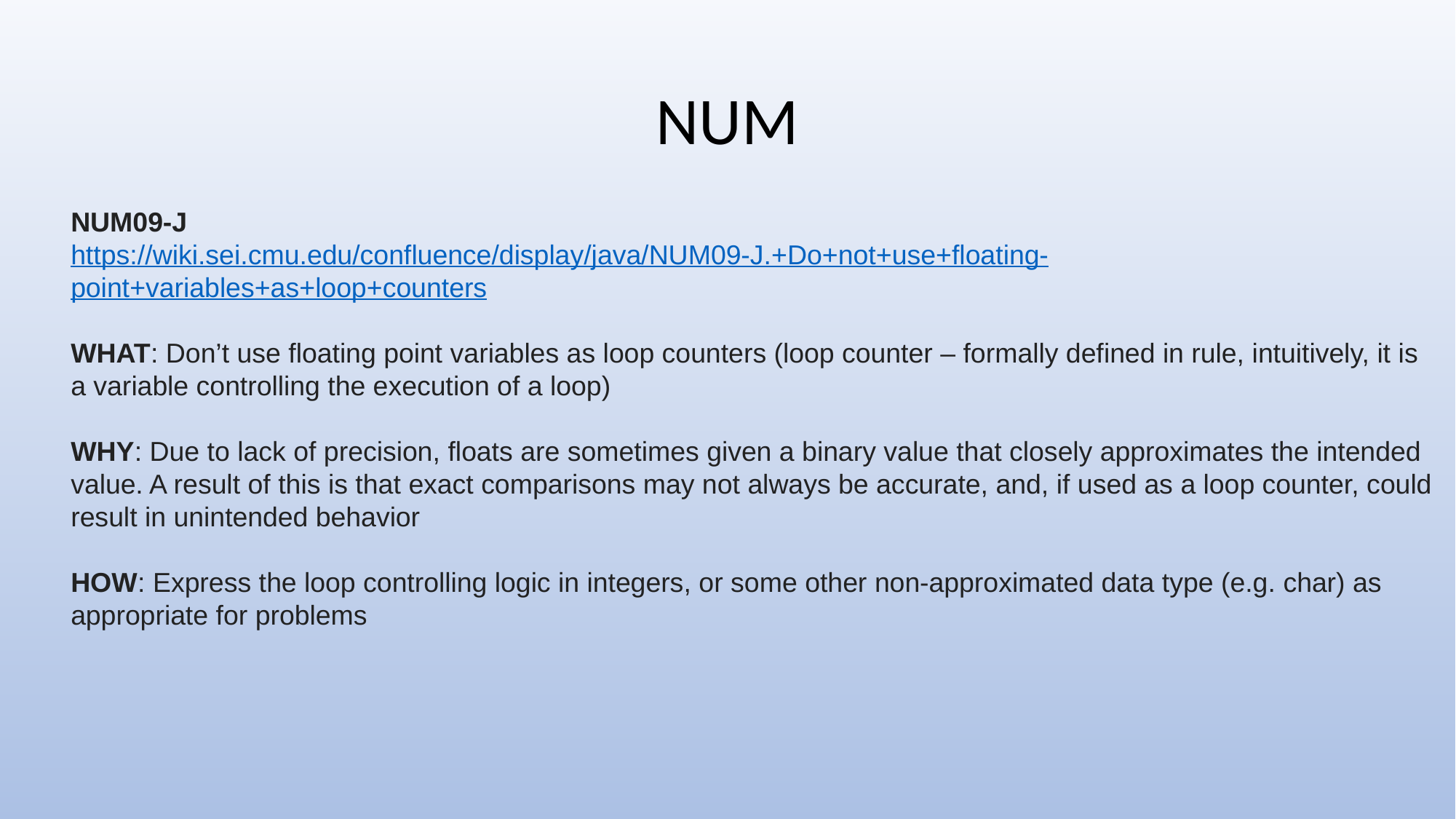

NUM
NUM09-J
https://wiki.sei.cmu.edu/confluence/display/java/NUM09-J.+Do+not+use+floating-point+variables+as+loop+counters
WHAT: Don’t use floating point variables as loop counters (loop counter – formally defined in rule, intuitively, it is a variable controlling the execution of a loop)
WHY: Due to lack of precision, floats are sometimes given a binary value that closely approximates the intended value. A result of this is that exact comparisons may not always be accurate, and, if used as a loop counter, could result in unintended behavior
HOW: Express the loop controlling logic in integers, or some other non-approximated data type (e.g. char) as appropriate for problems